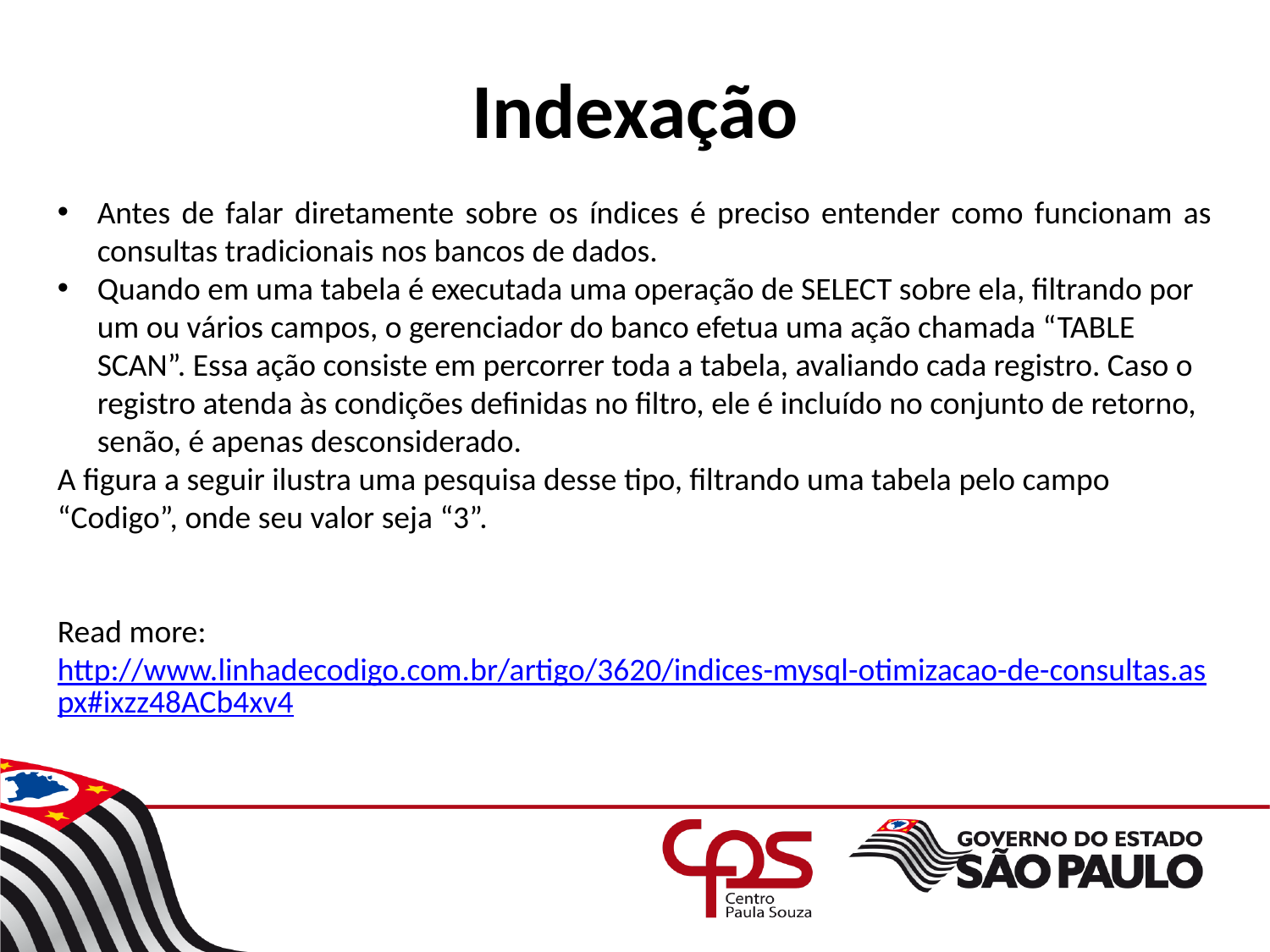

# Indexação
Antes de falar diretamente sobre os índices é preciso entender como funcionam as consultas tradicionais nos bancos de dados.
Quando em uma tabela é executada uma operação de SELECT sobre ela, filtrando por um ou vários campos, o gerenciador do banco efetua uma ação chamada “TABLE SCAN”. Essa ação consiste em percorrer toda a tabela, avaliando cada registro. Caso o registro atenda às condições definidas no filtro, ele é incluído no conjunto de retorno, senão, é apenas desconsiderado.
A figura a seguir ilustra uma pesquisa desse tipo, filtrando uma tabela pelo campo “Codigo”, onde seu valor seja “3”.
Read more: http://www.linhadecodigo.com.br/artigo/3620/indices-mysql-otimizacao-de-consultas.aspx#ixzz48ACb4xv4